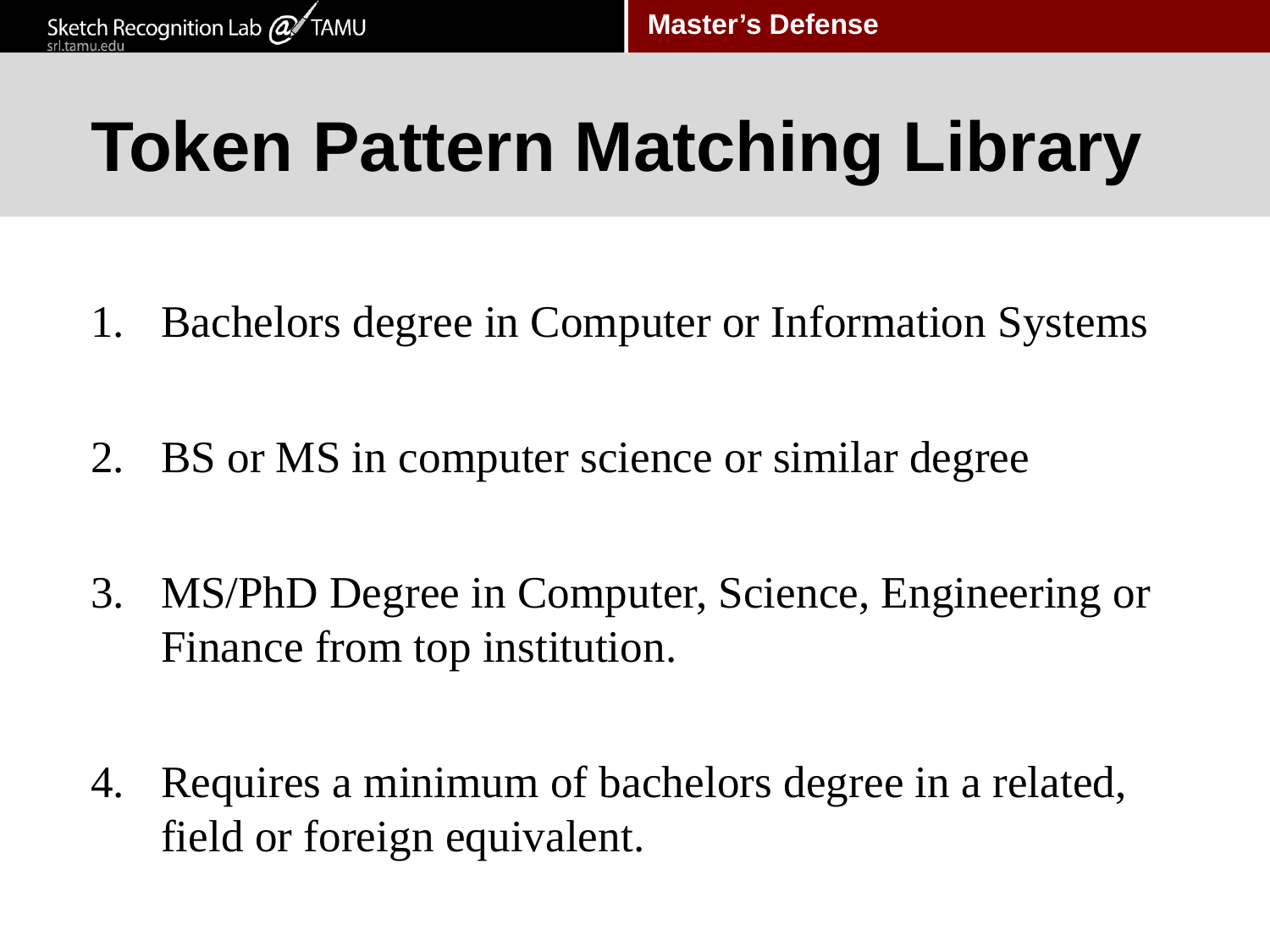

# Token Pattern Matching Library
Bachelors degree in Computer or Information Systems

BS or MS in computer science or similar degree

MS/PhD Degree in Computer, Science, Engineering or Finance from top institution.

Requires a minimum of bachelors degree in a related, field or foreign equivalent.